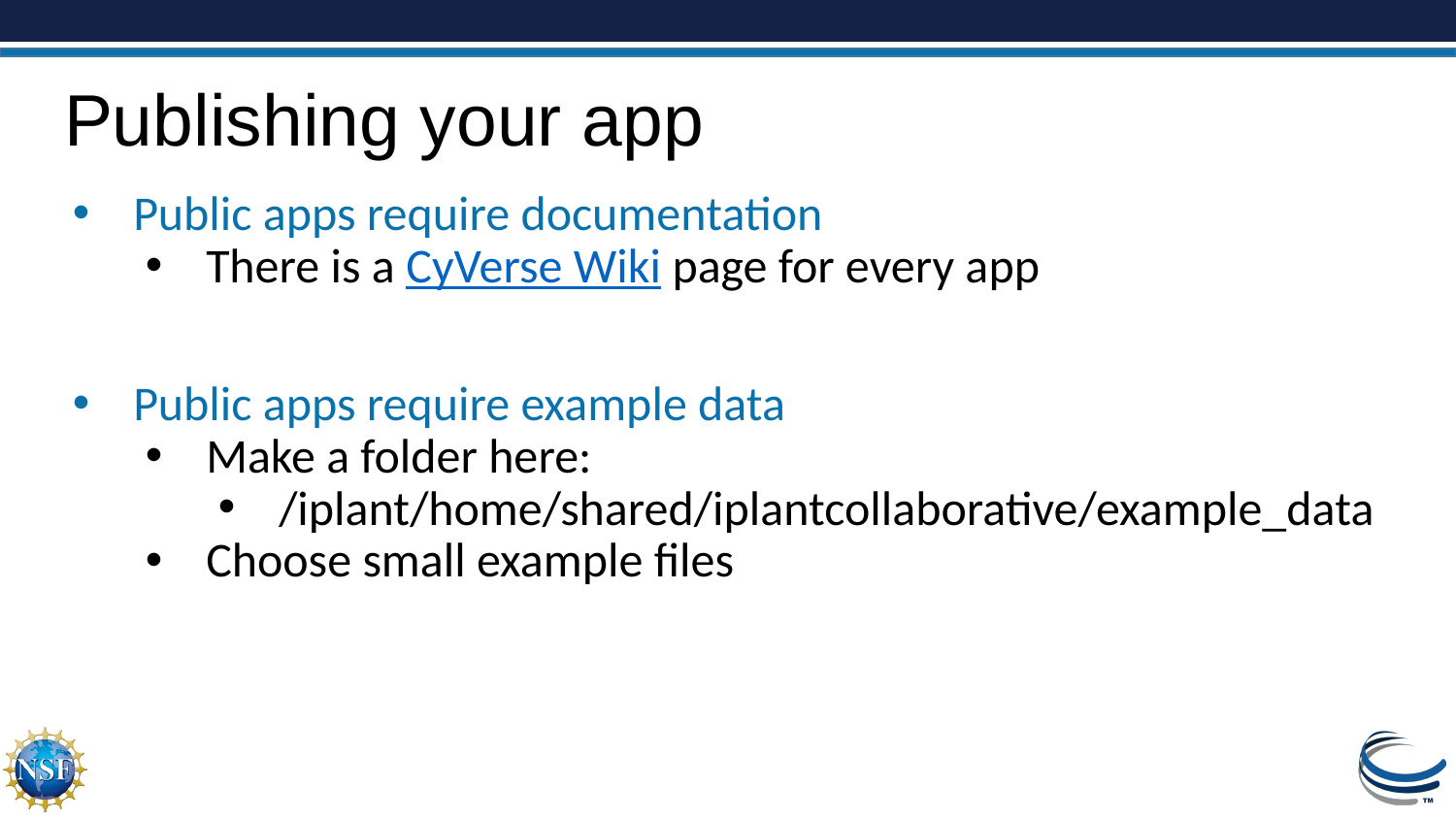

# Publishing your app
Public apps require documentation
There is a CyVerse Wiki page for every app

Public apps require example data
Make a folder here:
/iplant/home/shared/iplantcollaborative/example_data
Choose small example files